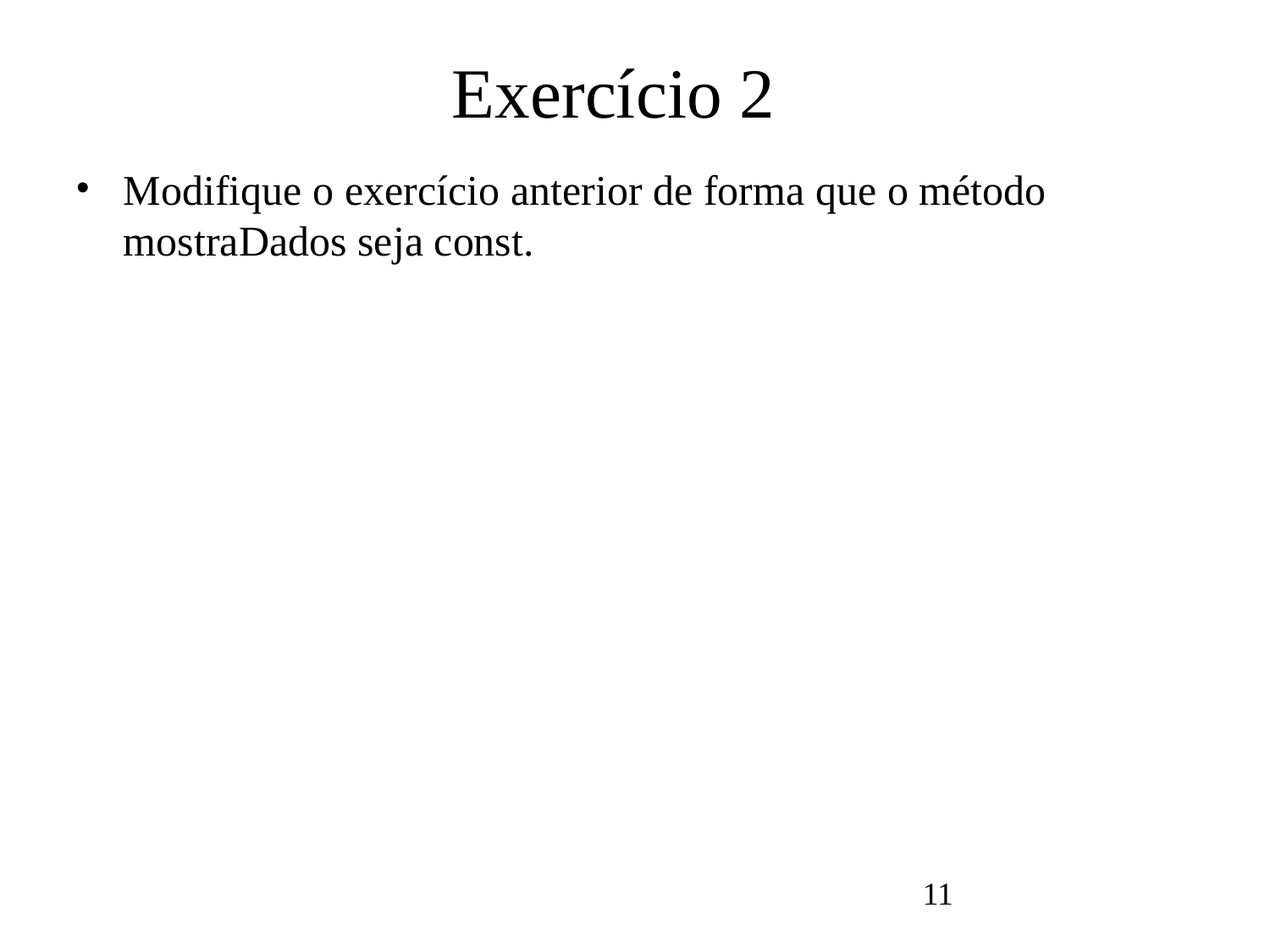

Exercício 2
# Modifique o exercício anterior de forma que o método mostraDados seja const.
11